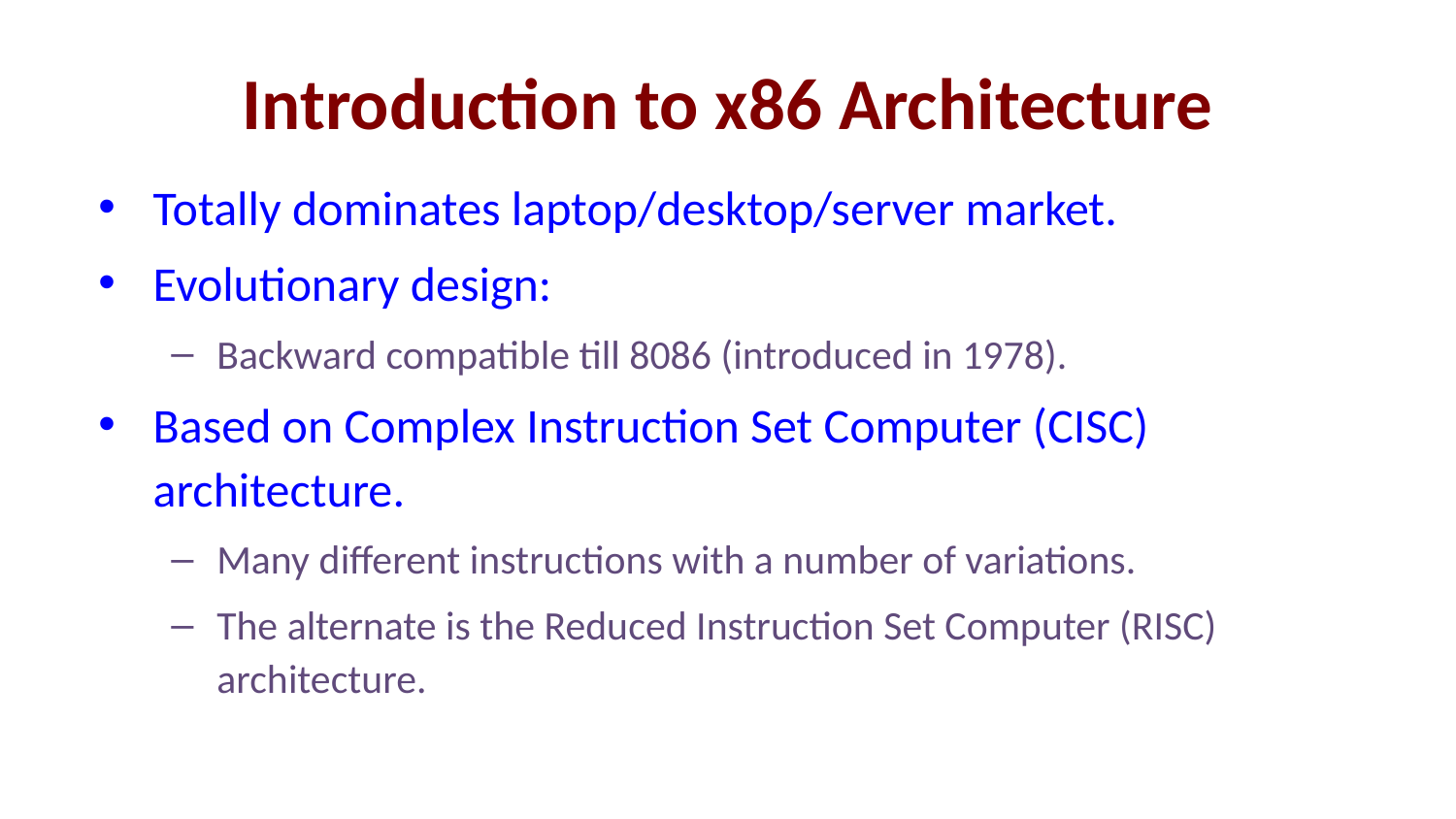

# Introduction to x86 Architecture
Totally dominates laptop/desktop/server market.
Evolutionary design:
Backward compatible till 8086 (introduced in 1978).
Based on Complex Instruction Set Computer (CISC) architecture.
Many different instructions with a number of variations.
The alternate is the Reduced Instruction Set Computer (RISC) architecture.